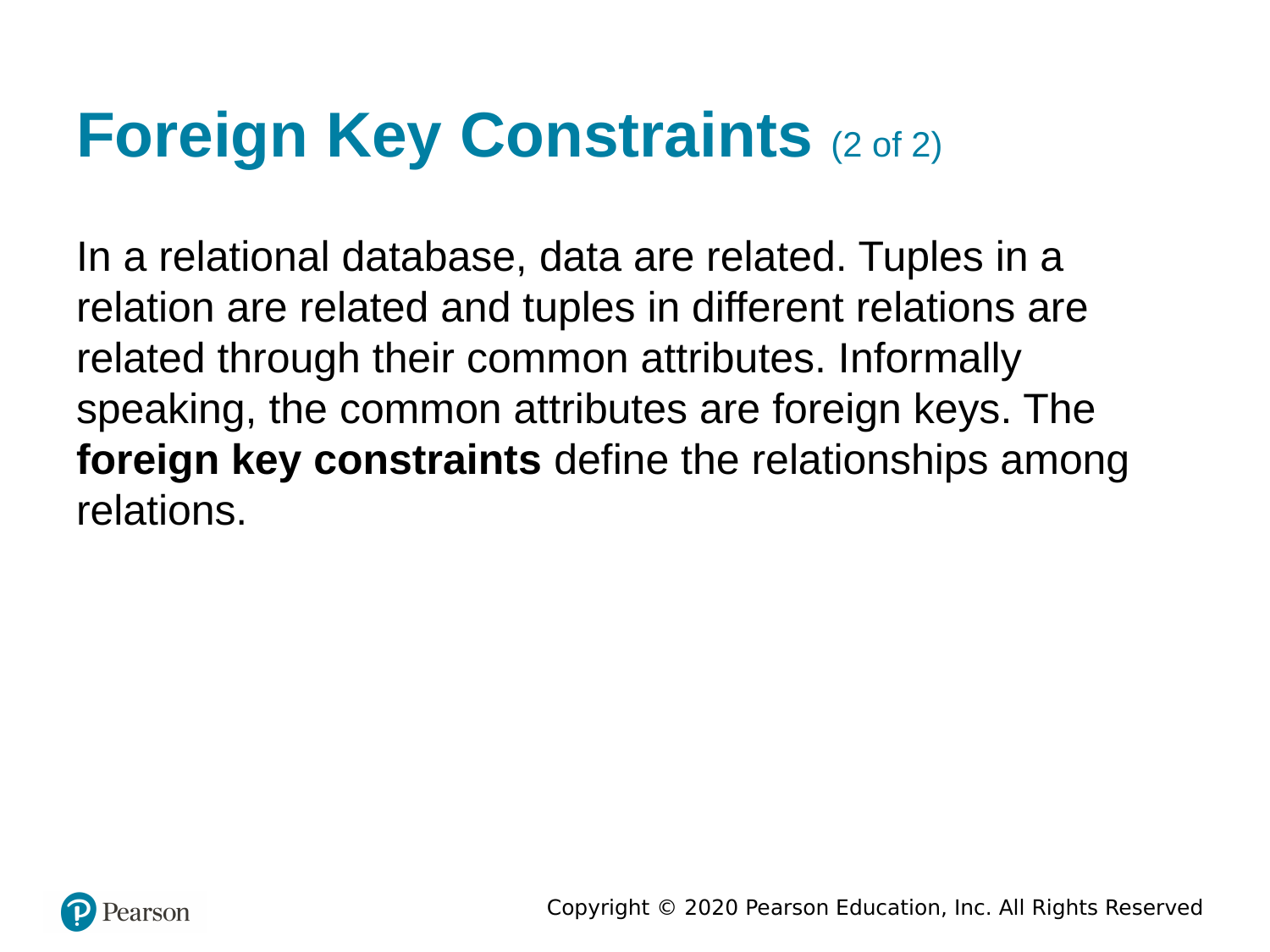

# Foreign Key Constraints (2 of 2)
In a relational database, data are related. Tuples in a relation are related and tuples in different relations are related through their common attributes. Informally speaking, the common attributes are foreign keys. The foreign key constraints define the relationships among relations.